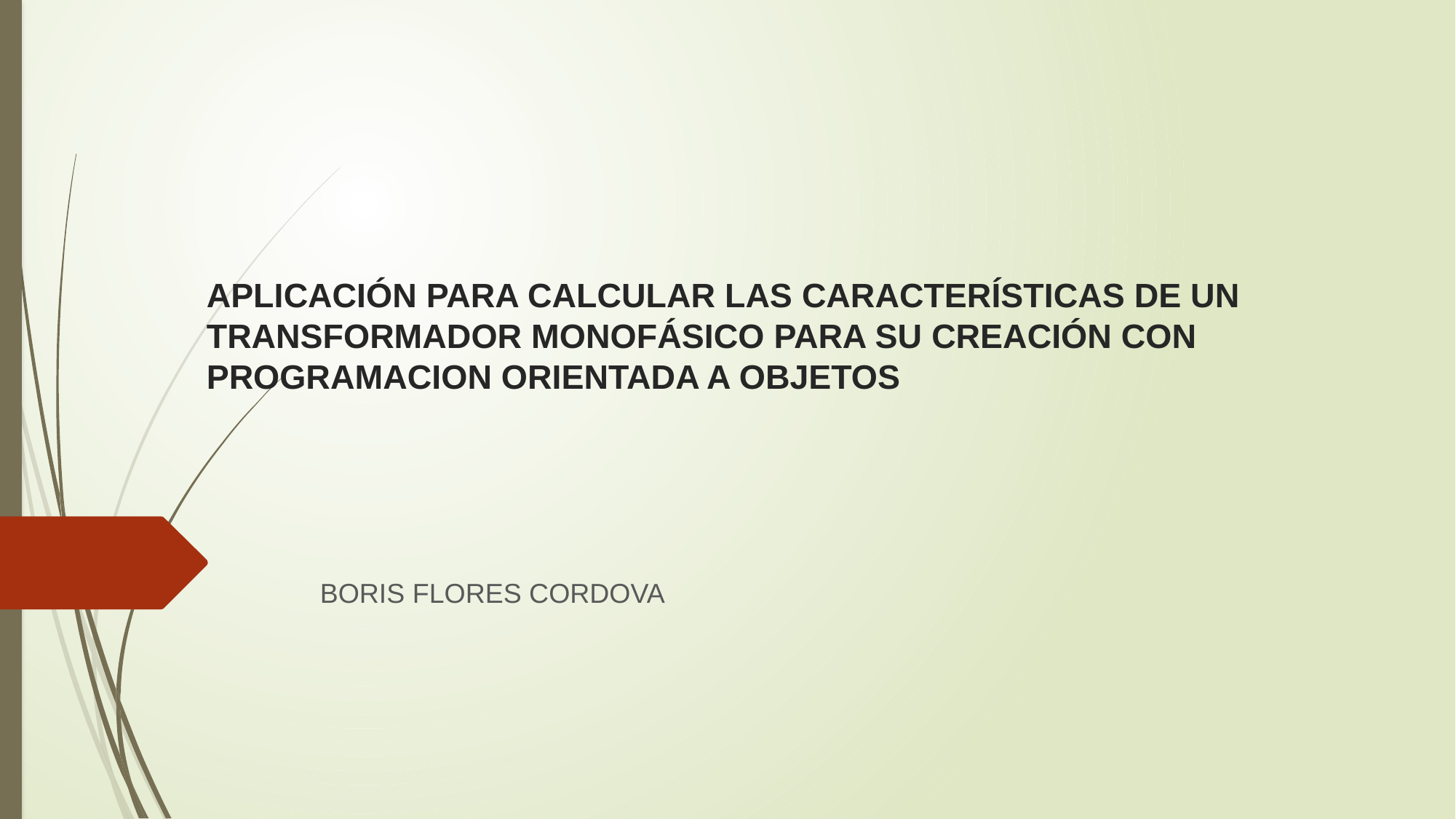

# APLICACIÓN PARA CALCULAR LAS CARACTERÍSTICAS DE UN TRANSFORMADOR MONOFÁSICO PARA SU CREACIÓN CON PROGRAMACION ORIENTADA A OBJETOS
BORIS FLORES CORDOVA